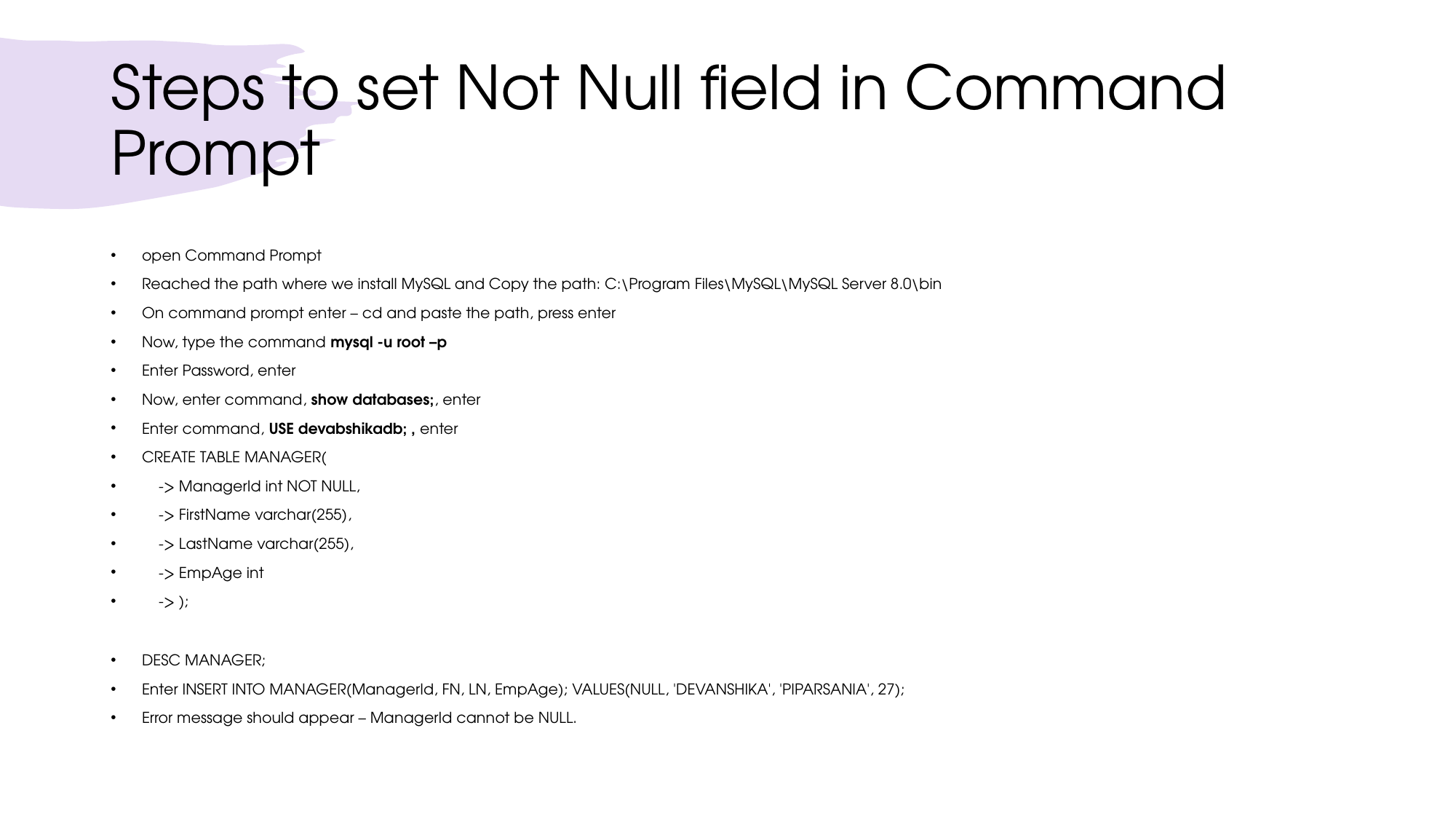

# Steps to set Not Null field in Command Prompt
open Command Prompt
Reached the path where we install MySQL and Copy the path: C:\Program Files\MySQL\MySQL Server 8.0\bin
On command prompt enter – cd and paste the path, press enter
Now, type the command mysql -u root –p
Enter Password, enter
Now, enter command, show databases;, enter
Enter command, USE devabshikadb; , enter
CREATE TABLE MANAGER(
    -> ManagerId int NOT NULL,
    -> FirstName varchar(255),
    -> LastName varchar(255),
    -> EmpAge int
    -> );

DESC MANAGER;
Enter INSERT INTO MANAGER(ManagerId, FN, LN, EmpAge); VALUES(NULL, 'DEVANSHIKA', 'PIPARSANIA', 27);
Error message should appear – ManagerId cannot be NULL.